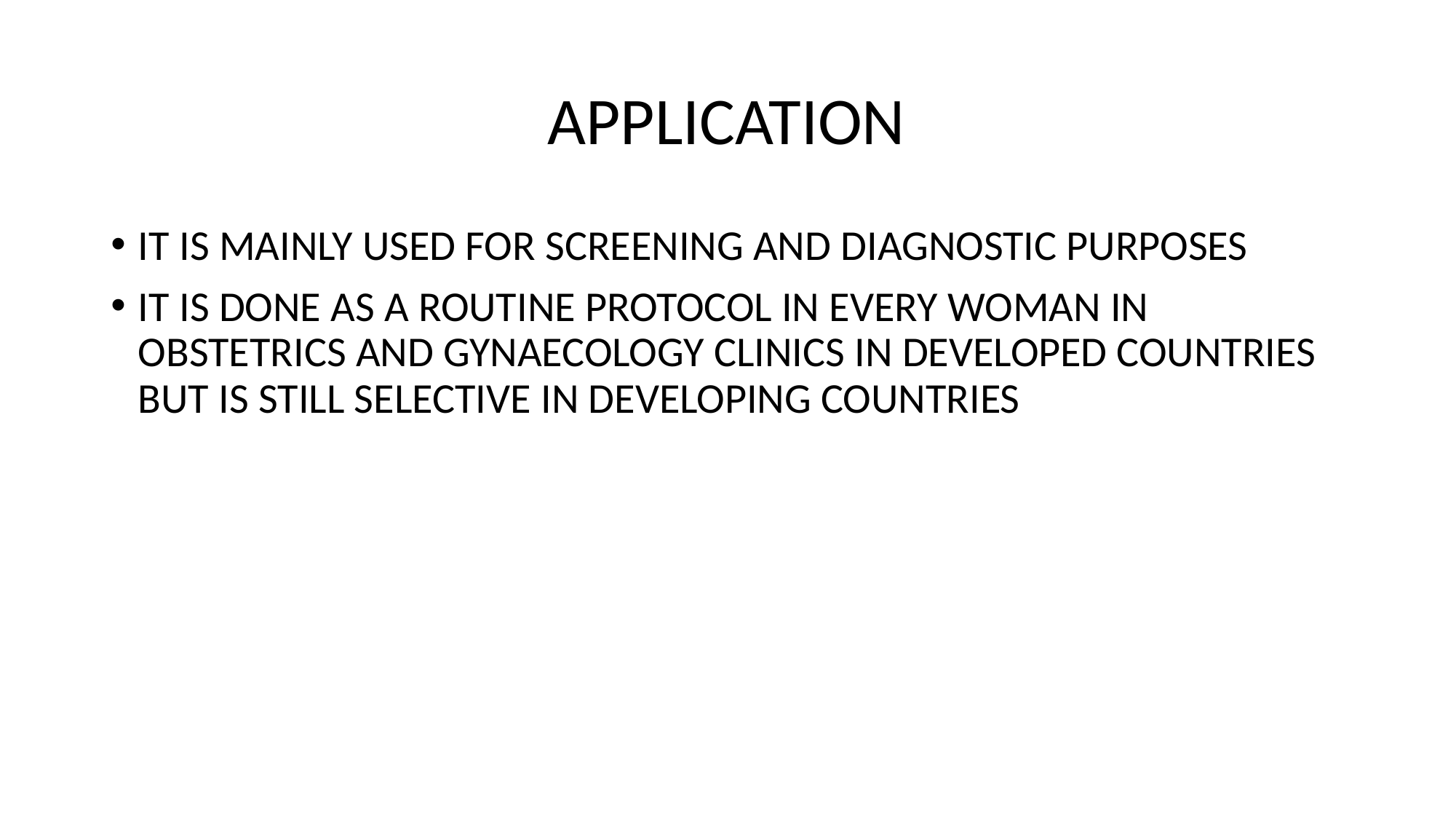

# APPLICATION
IT IS MAINLY USED FOR SCREENING AND DIAGNOSTIC PURPOSES
IT IS DONE AS A ROUTINE PROTOCOL IN EVERY WOMAN IN OBSTETRICS AND GYNAECOLOGY CLINICS IN DEVELOPED COUNTRIES BUT IS STILL SELECTIVE IN DEVELOPING COUNTRIES